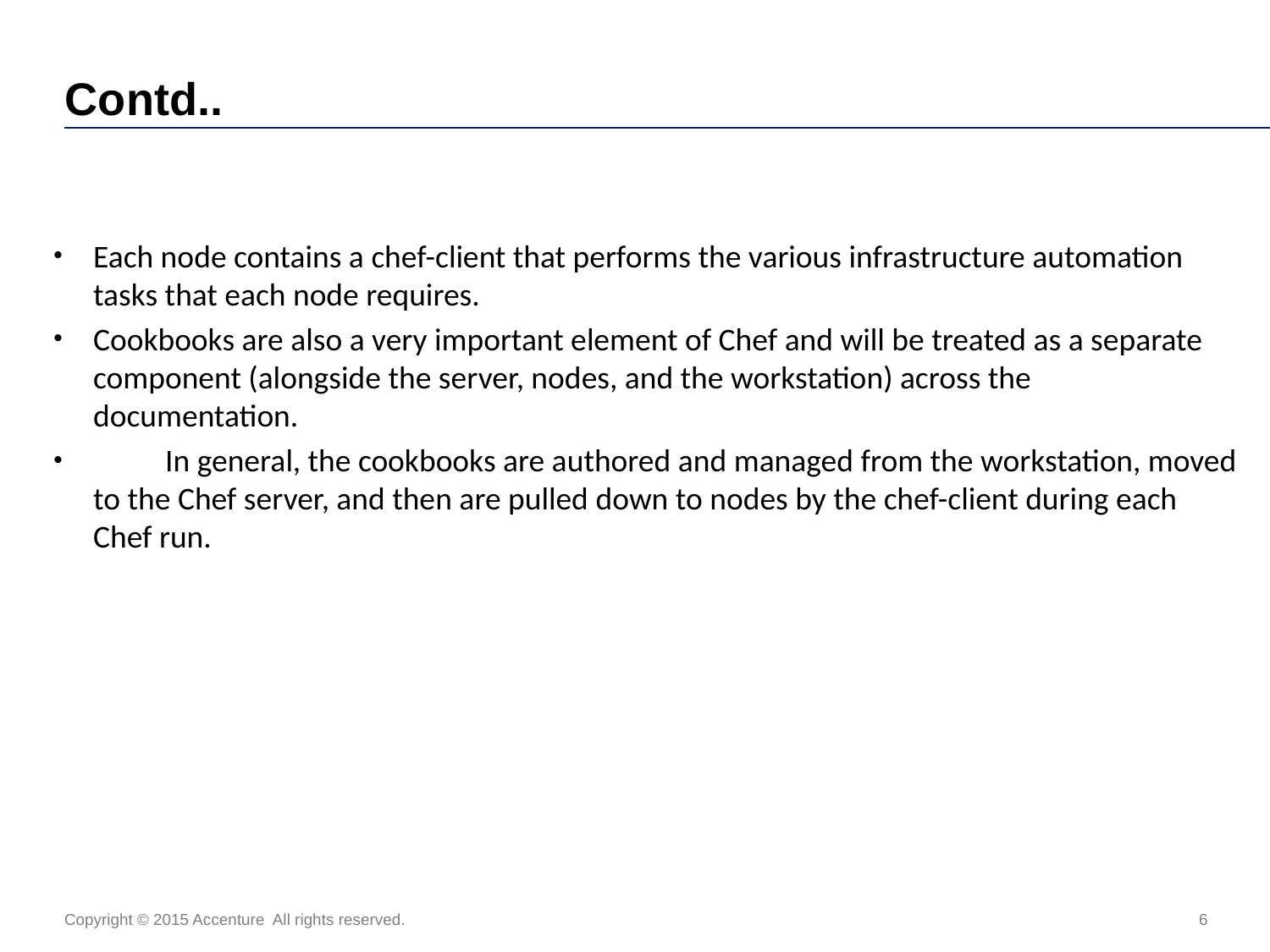

# Contd..
Each node contains a chef-client that performs the various infrastructure automation tasks that each node requires.
Cookbooks are also a very important element of Chef and will be treated as a separate component (alongside the server, nodes, and the workstation) across the documentation.
          In general, the cookbooks are authored and managed from the workstation, moved to the Chef server, and then are pulled down to nodes by the chef-client during each Chef run.